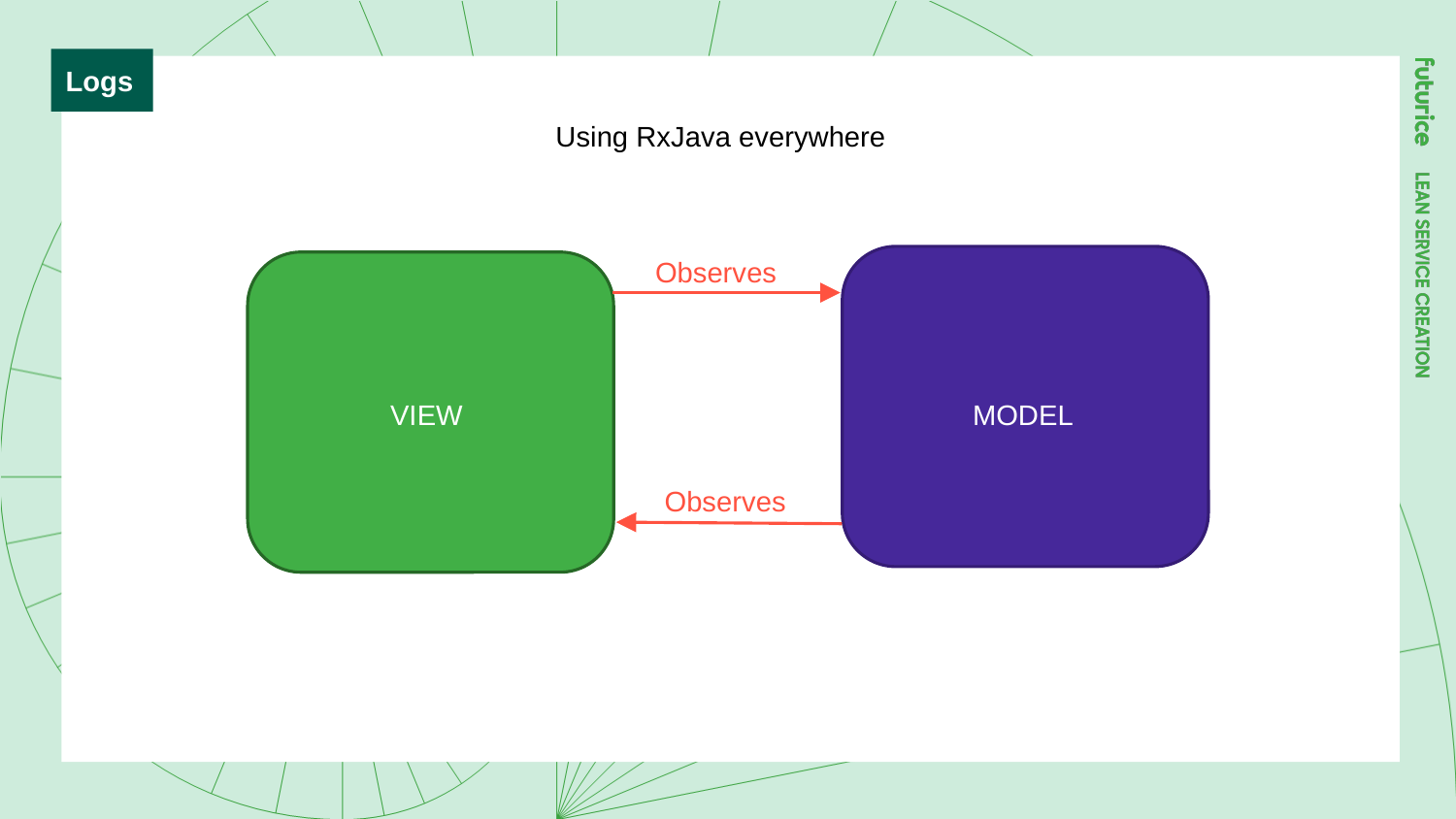

Logs
Using RxJava everywhere
Observes

VIEW
MODEL
Observes